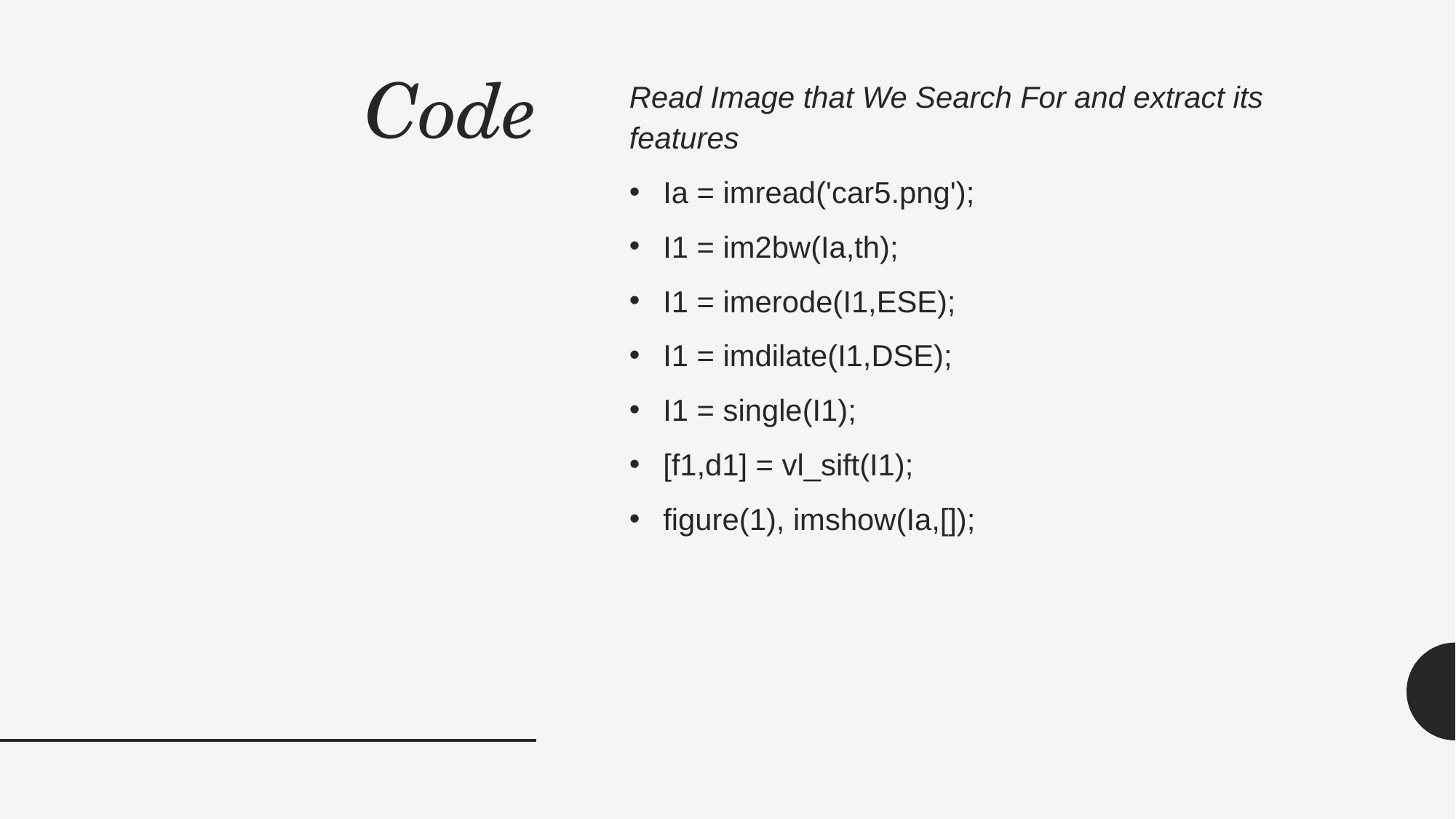

# Code
Read Image that We Search For and extract its features
Ia = imread('car5.png');
I1 = im2bw(Ia,th);
I1 = imerode(I1,ESE);
I1 = imdilate(I1,DSE);
I1 = single(I1);
[f1,d1] = vl_sift(I1);
figure(1), imshow(Ia,[]);